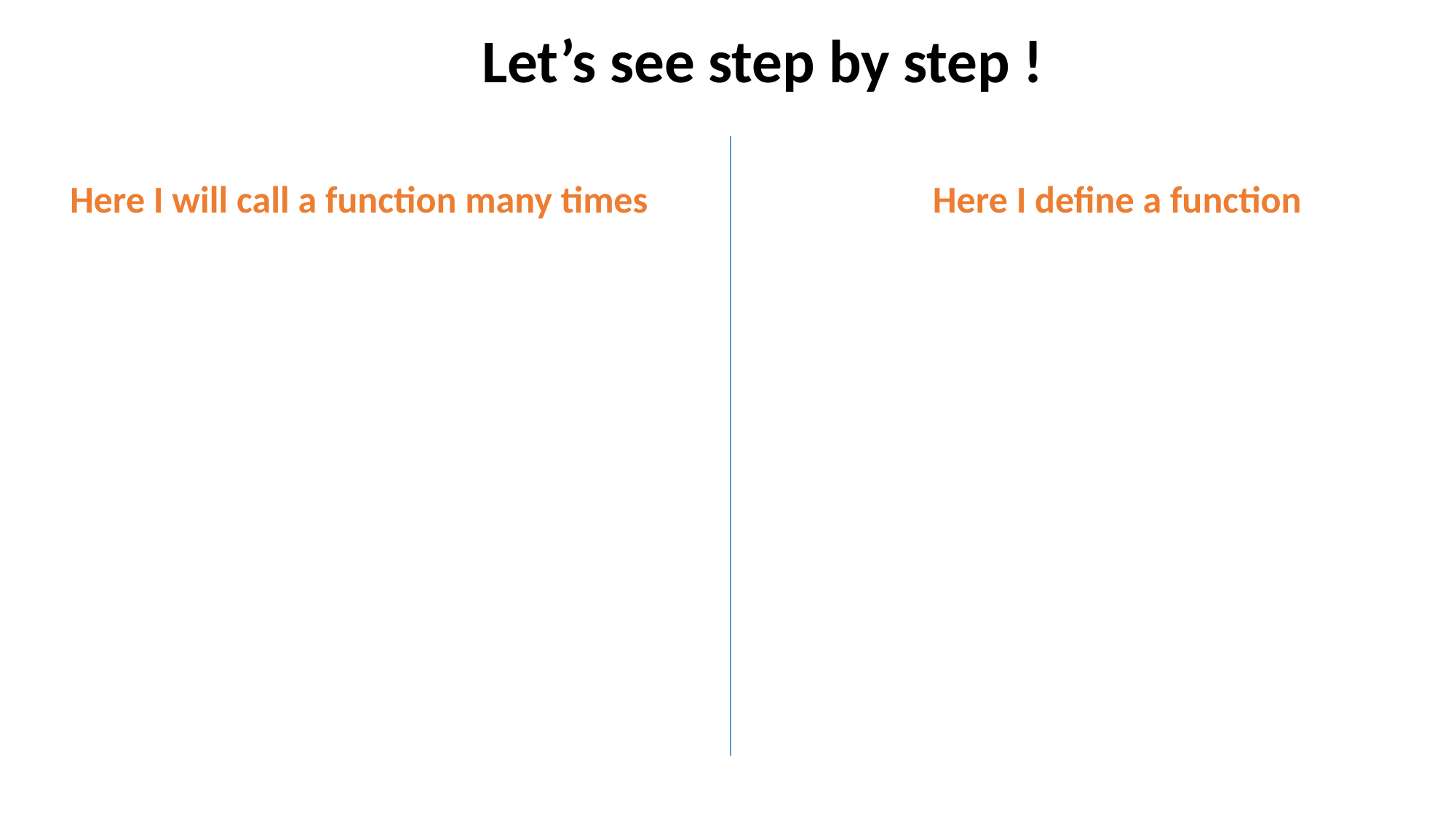

Let’s see step by step !
Here I will call a function many times
Here I define a function